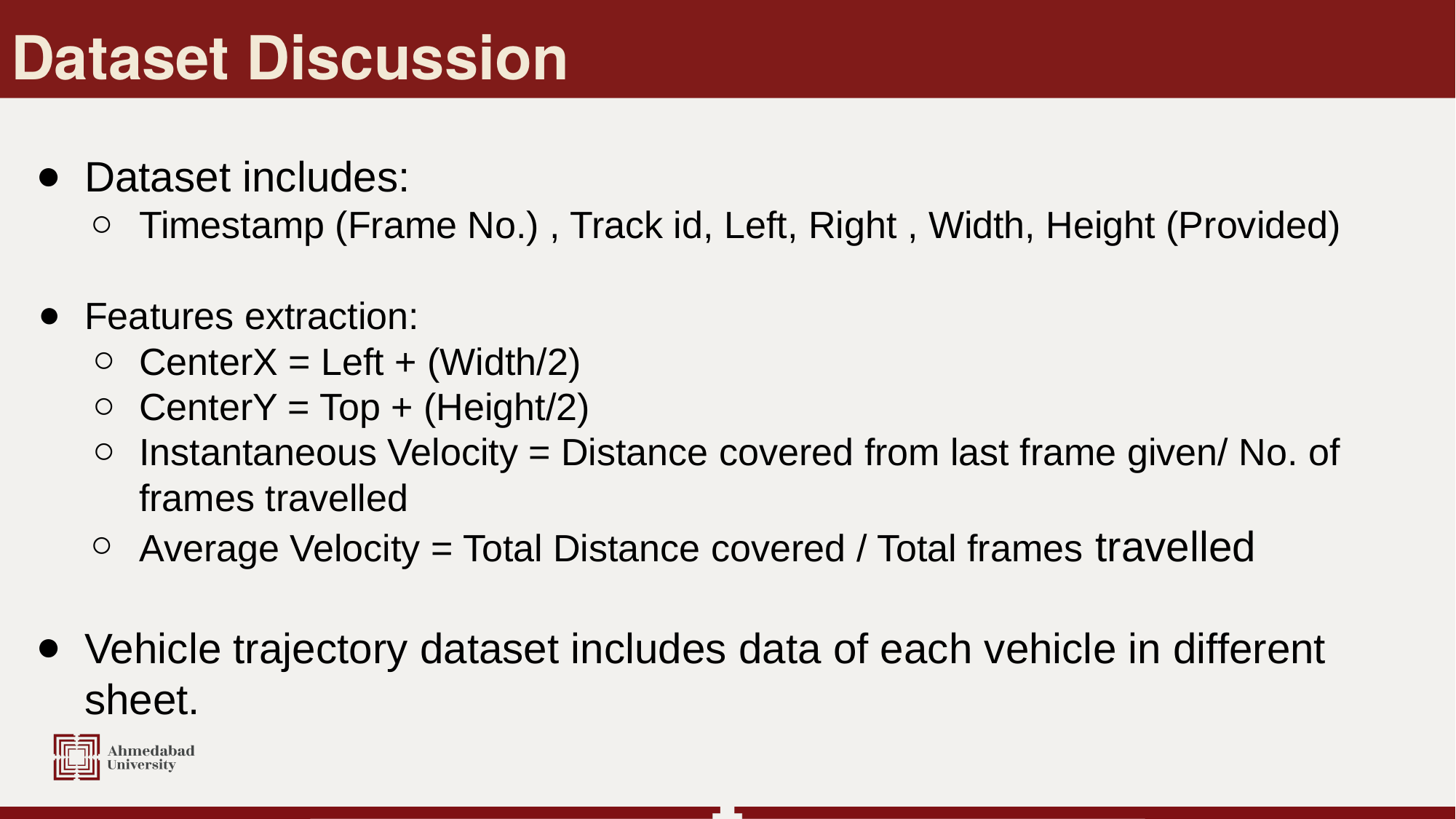

# Dataset Discussion
Dataset includes:
Timestamp (Frame No.) , Track id, Left, Right , Width, Height (Provided)

Features extraction:
CenterX = Left + (Width/2)
CenterY = Top + (Height/2)
Instantaneous Velocity = Distance covered from last frame given/ No. of frames travelled
Average Velocity = Total Distance covered / Total frames travelled

Vehicle trajectory dataset includes data of each vehicle in different sheet.